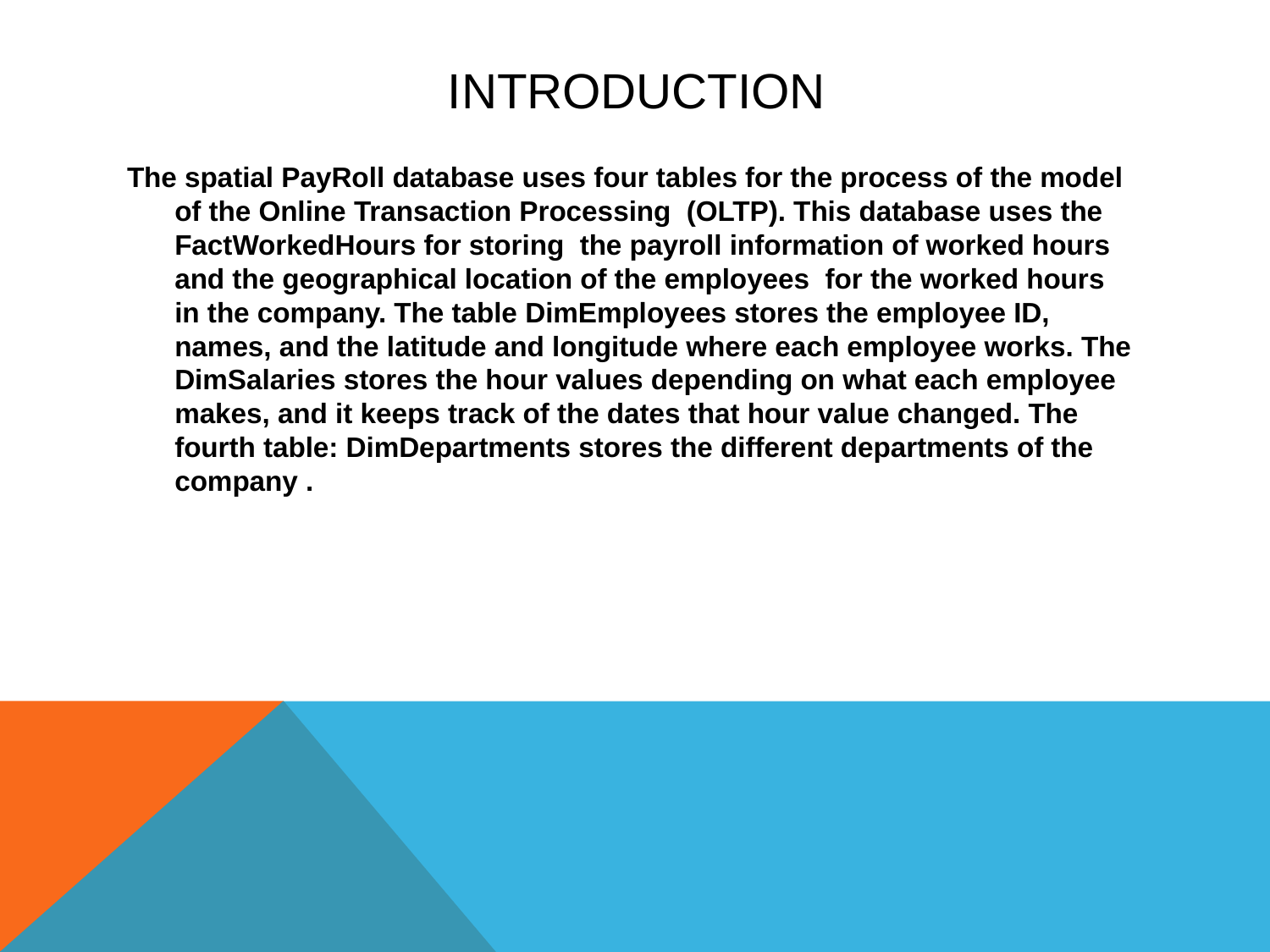

# introduction
The spatial PayRoll database uses four tables for the process of the model of the Online Transaction Processing  (OLTP). This database uses the FactWorkedHours for storing  the payroll information of worked hours and the geographical location of the employees  for the worked hours  in the company. The table DimEmployees stores the employee ID, names, and the latitude and longitude where each employee works. The DimSalaries stores the hour values depending on what each employee makes, and it keeps track of the dates that hour value changed. The fourth table: DimDepartments stores the different departments of the company .